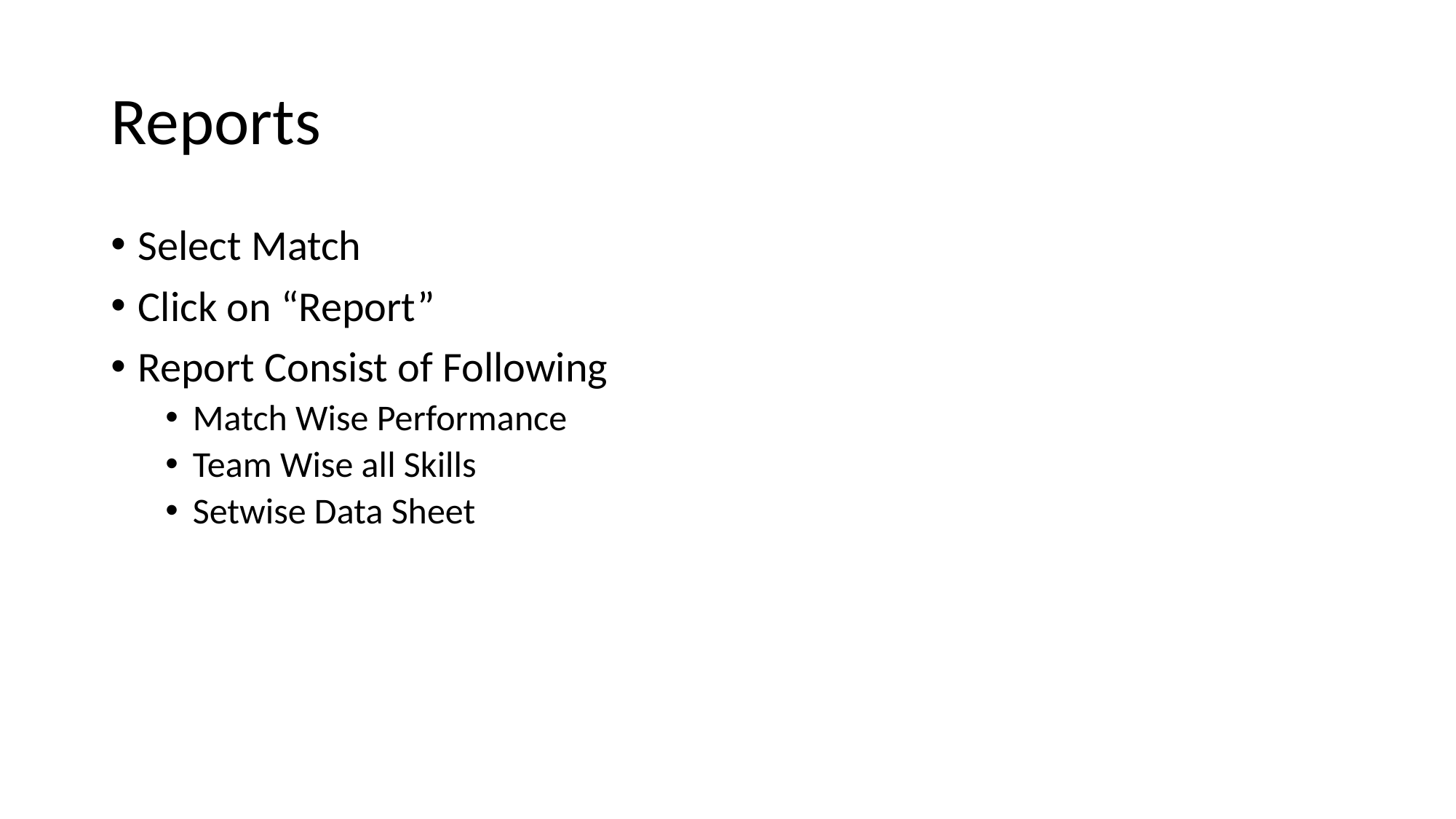

# Reports
Select Match
Click on “Report”
Report Consist of Following
Match Wise Performance
Team Wise all Skills
Setwise Data Sheet